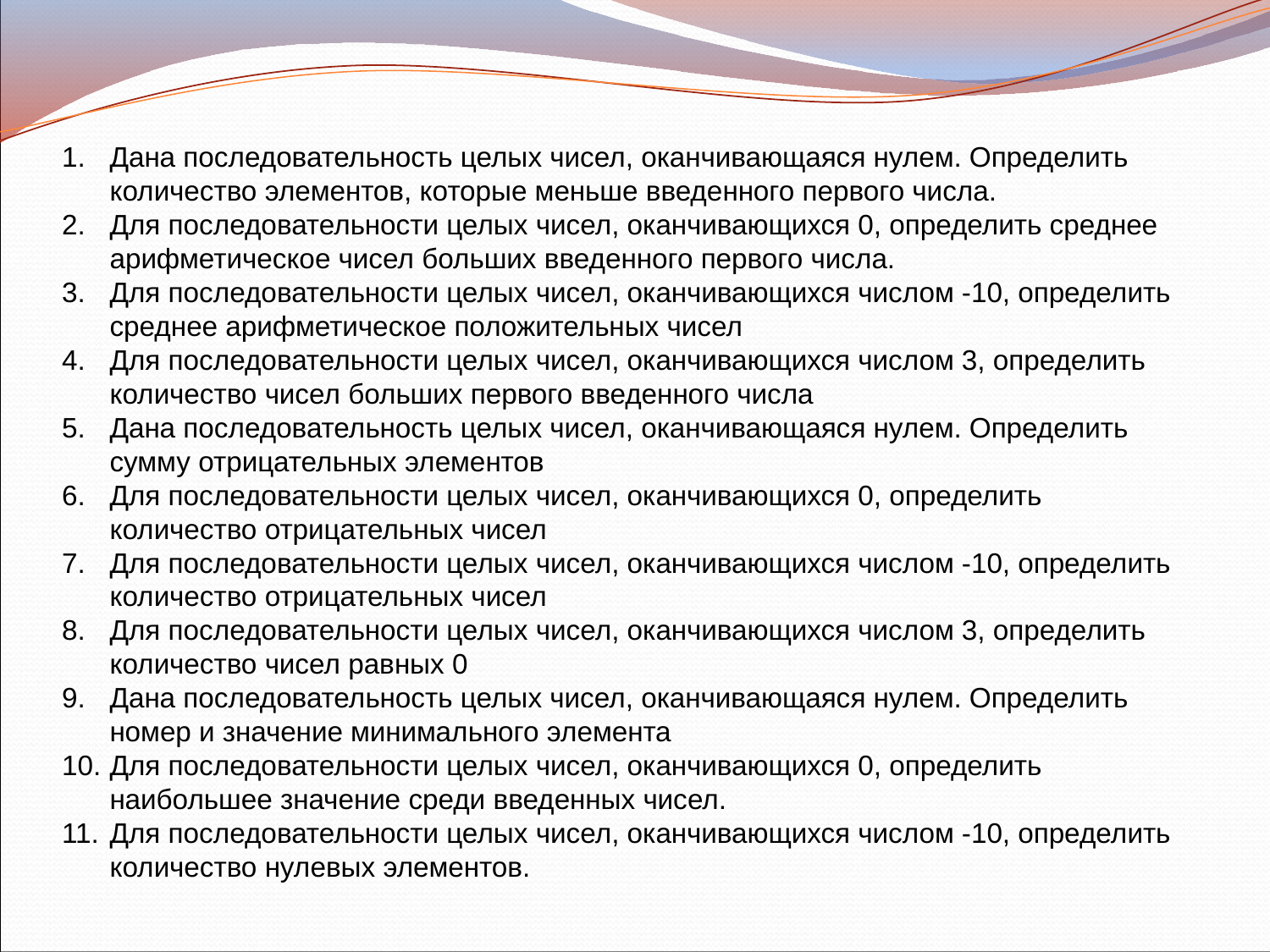

Дана последовательность целых чисел, оканчивающаяся нулем. Определить количество элементов, которые меньше введенного первого числа.
Для последовательности целых чисел, оканчивающихся 0, определить среднее арифметическое чисел больших введенного первого числа.
Для последовательности целых чисел, оканчивающихся числом -10, определить среднее арифметическое положительных чисел
Для последовательности целых чисел, оканчивающихся числом 3, определить количество чисел больших первого введенного числа
Дана последовательность целых чисел, оканчивающаяся нулем. Определить сумму отрицательных элементов
Для последовательности целых чисел, оканчивающихся 0, определить количество отрицательных чисел
Для последовательности целых чисел, оканчивающихся числом -10, определить количество отрицательных чисел
Для последовательности целых чисел, оканчивающихся числом 3, определить  количество чисел равных 0
Дана последовательность целых чисел, оканчивающаяся нулем. Определить номер и значение минимального элемента
Для последовательности целых чисел, оканчивающихся 0, определить наибольшее значение среди введенных чисел.
Для последовательности целых чисел, оканчивающихся числом -10, определить количество нулевых элементов.